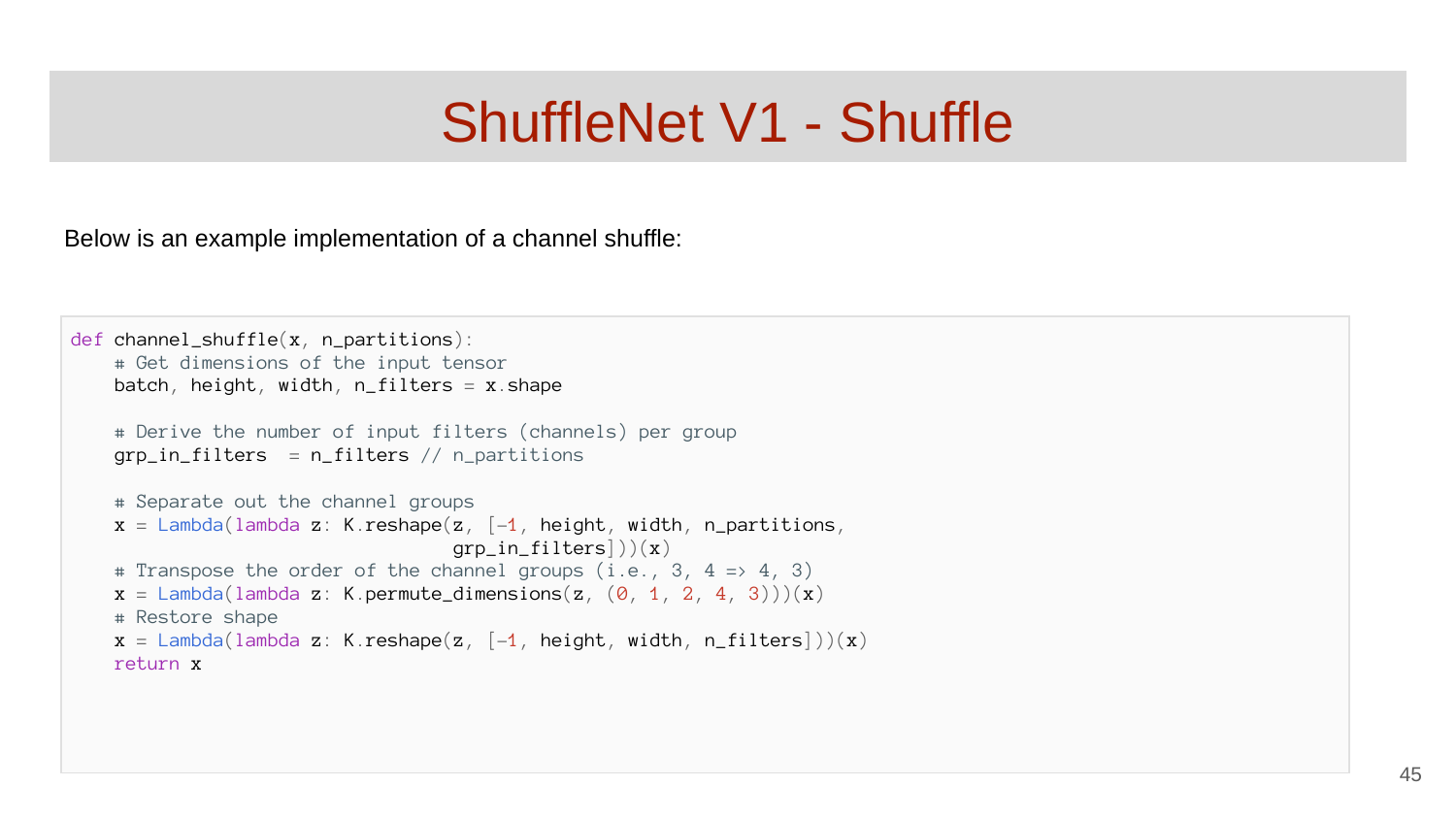

# ShuffleNet V1 - Shuffle
Below is an example implementation of a channel shuffle:

| def channel\_shuffle(x, n\_partitions): # Get dimensions of the input tensor batch, height, width, n\_filters = x.shape # Derive the number of input filters (channels) per group grp\_in\_filters = n\_filters // n\_partitions # Separate out the channel groups x = Lambda(lambda z: K.reshape(z, [-1, height, width, n\_partitions, grp\_in\_filters]))(x) # Transpose the order of the channel groups (i.e., 3, 4 => 4, 3) x = Lambda(lambda z: K.permute\_dimensions(z, (0, 1, 2, 4, 3)))(x) # Restore shape x = Lambda(lambda z: K.reshape(z, [-1, height, width, n\_filters]))(x) return x |
| --- |
45